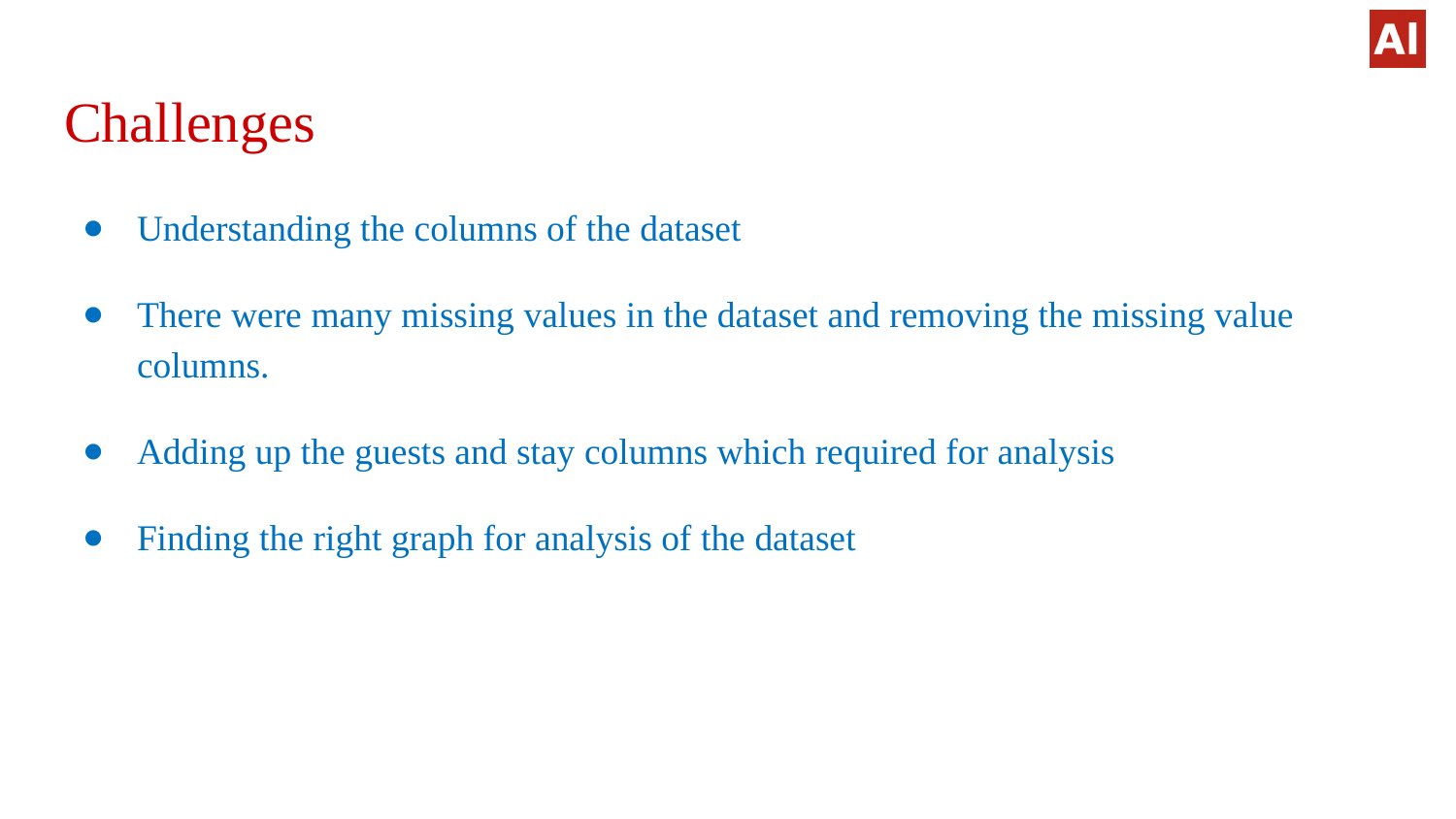

# Challenges
Understanding the columns of the dataset
There were many missing values in the dataset and removing the missing value columns.
Adding up the guests and stay columns which required for analysis
Finding the right graph for analysis of the dataset